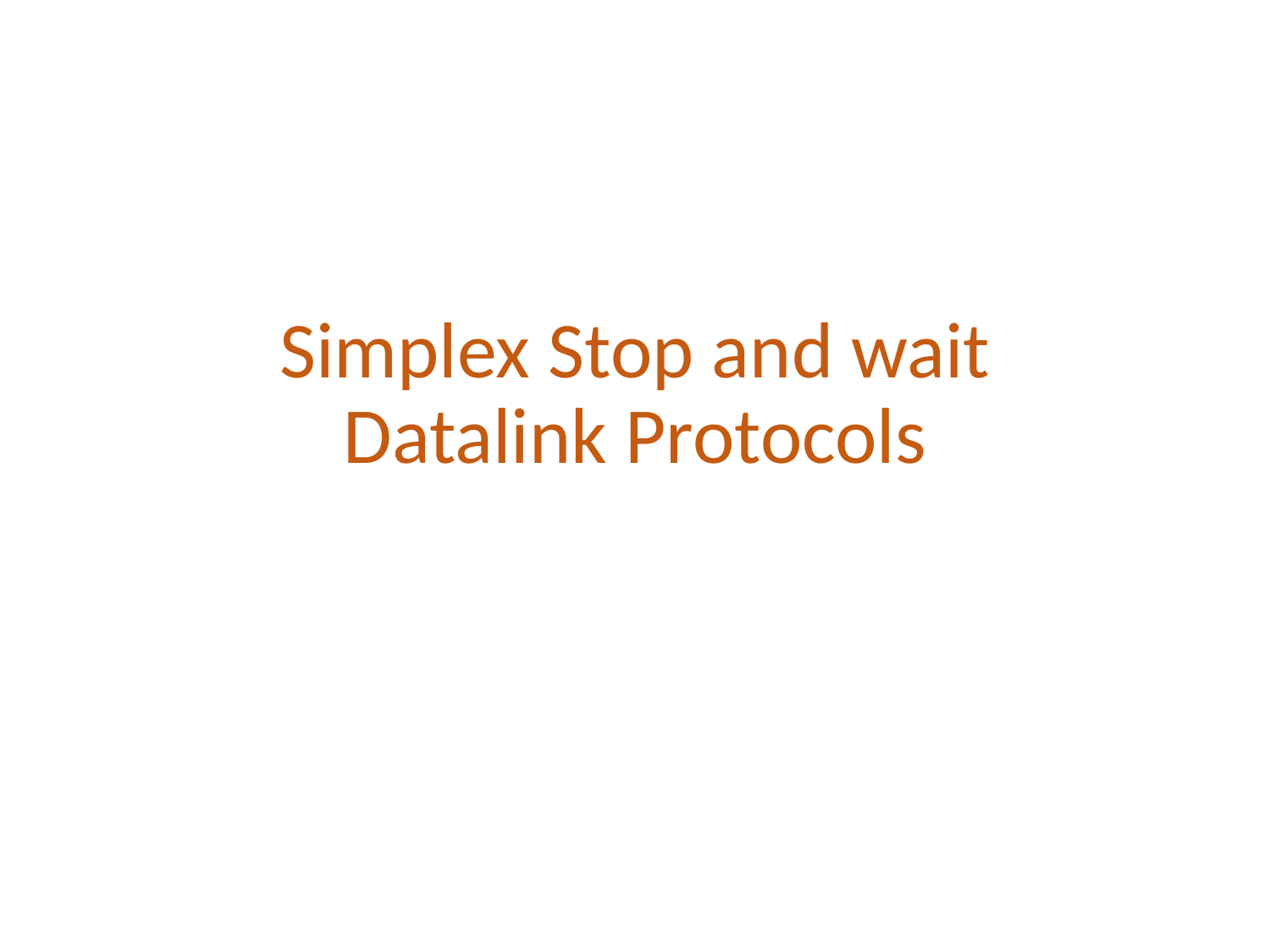

# Simplex Stop and wait Datalink Protocols